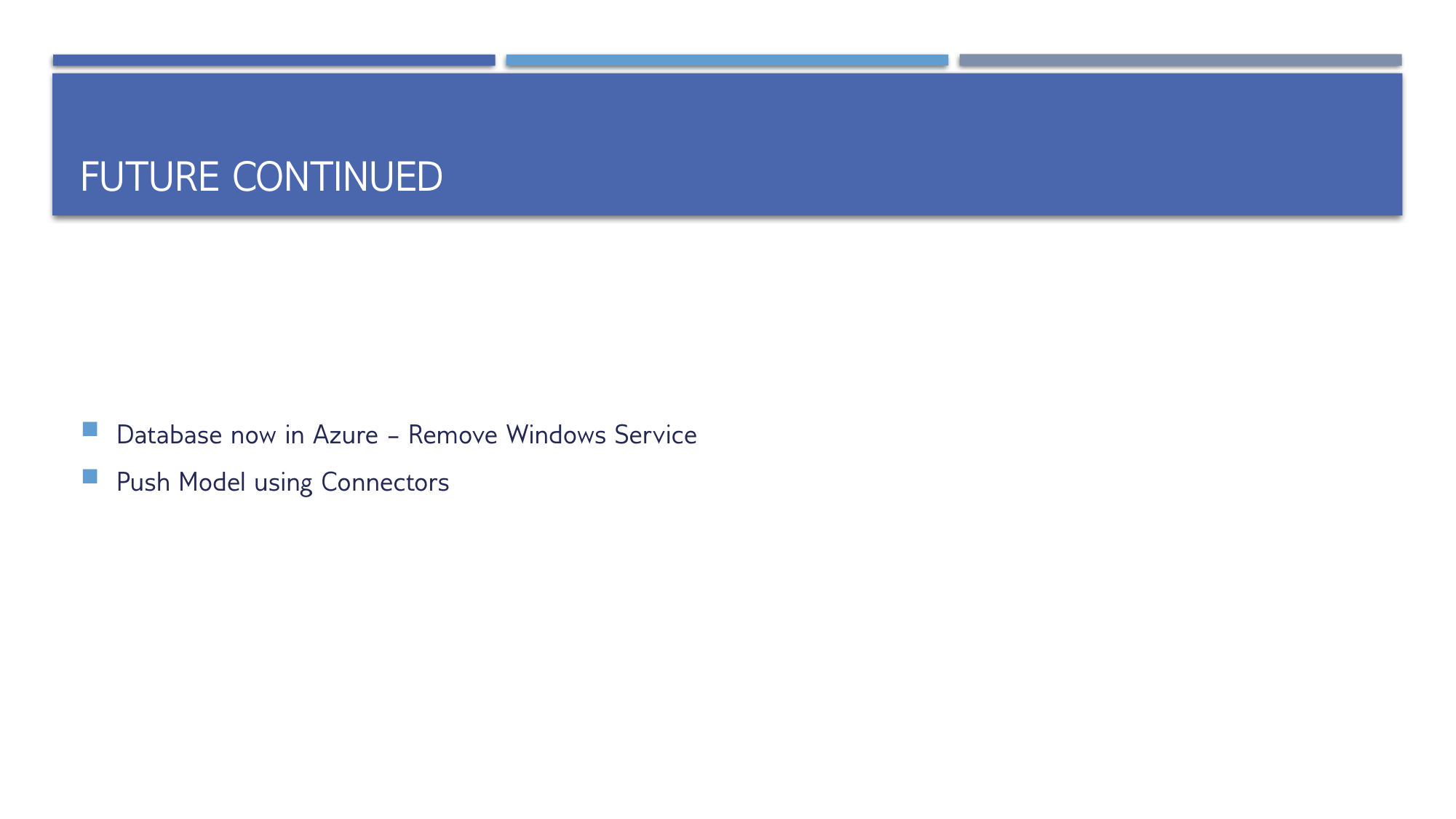

# Future Continued
Database now in Azure – Remove Windows Service
Push Model using Connectors